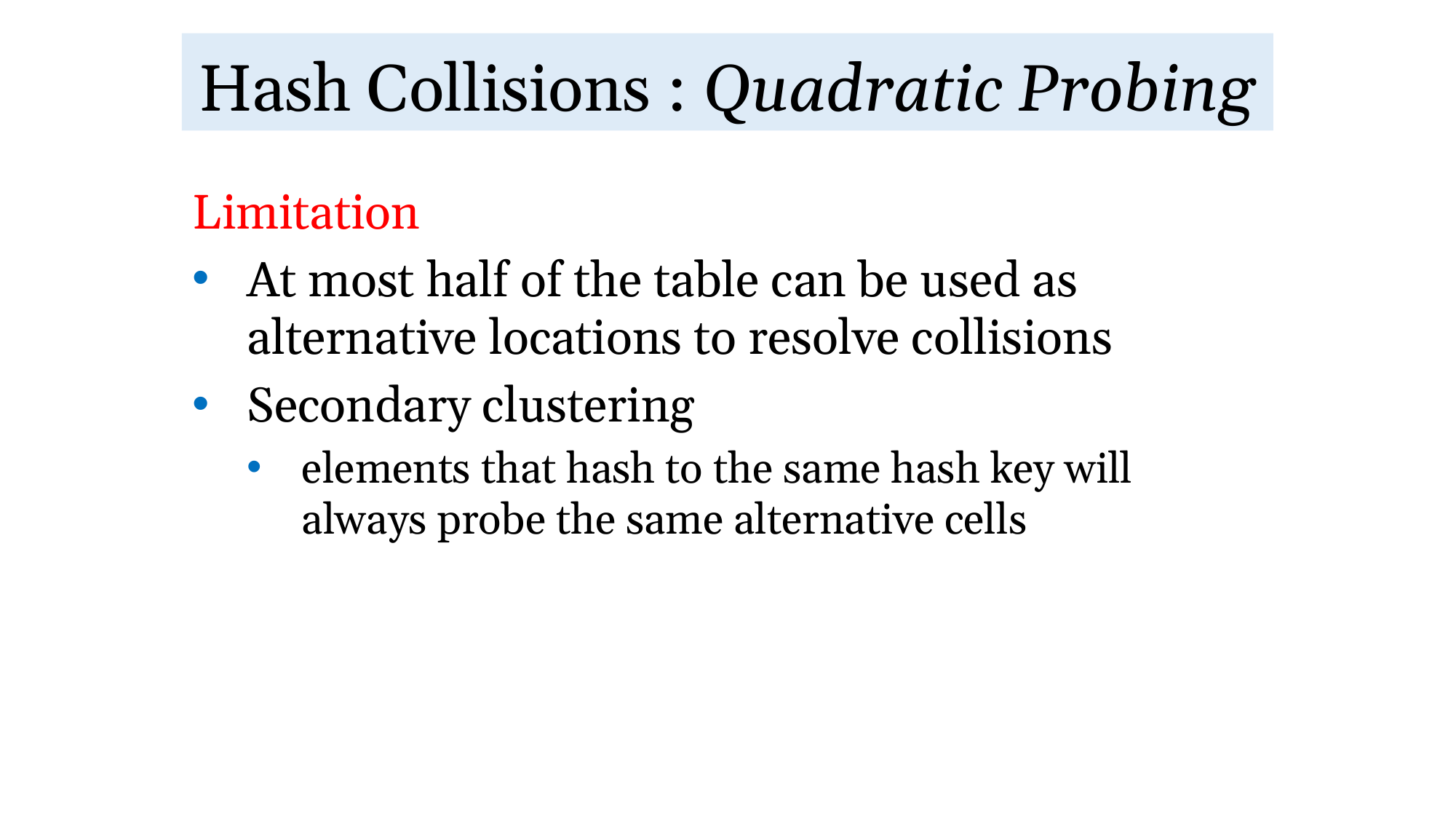

# Hash Collisions : Quadratic Probing
Limitation
At most half of the table can be used as alternative locations to resolve collisions
Secondary clustering
elements that hash to the same hash key will always probe the same alternative cells